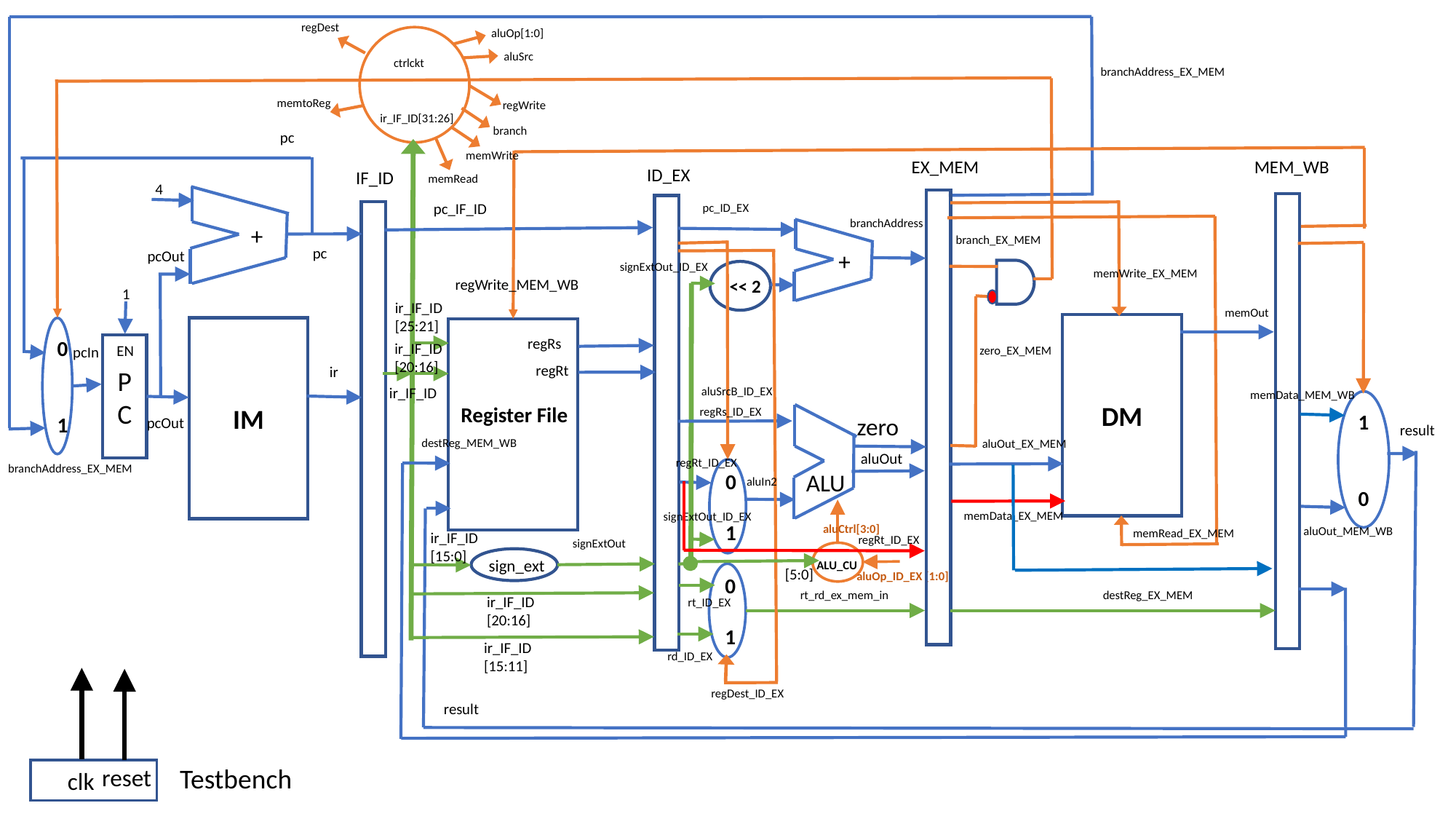

regDest
aluOp[1:0]

aluSrc
ctrlckt
branchAddress_EX_MEM
memtoReg
regWrite
ir_IF_ID[31:26]
branch
pc
memWrite
MEM_WB
EX_MEM
ID_EX
IF_ID
memRead
4

pc_IF_ID
pc_ID_EX

branchAddress
+
branch_EX_MEM
pc
+
pcOut
signExtOut_ID_EX

memWrite_EX_MEM

<< 2
regWrite_MEM_WB
1

ir_IF_ID [25:21]
memOut
DM
IM
0

1

Register File
regRs
ir_IF_ID [20:16]
PC
EN
pcIn
zero_EX_MEM
regRt
ir
ir_IF_ID
aluSrcB_ID_EX
memData_MEM_WB
1

0
regRs_ID_EX
zero
pcOut
result
destReg_MEM_WB
aluOut_EX_MEM
aluOut
regRt_ID_EX
branchAddress_EX_MEM
0

1
ALU
aluIn2
memData_EX_MEM
signExtOut_ID_EX
aluCtrl[3:0]
aluOut_MEM_WB
memRead_EX_MEM
ir_IF_ID [15:0]
regRt_ID_EX
signExtOut

sign_ext
ALU_CU
[5:0]
aluOp_ID_EX [1:0]
0

1
destReg_EX_MEM
rt_rd_ex_mem_in
ir_IF_ID [20:16]
rt_ID_EX
ir_IF_ID [15:11]
rd_ID_EX
regDest_ID_EX
result
Testbench
reset

clk